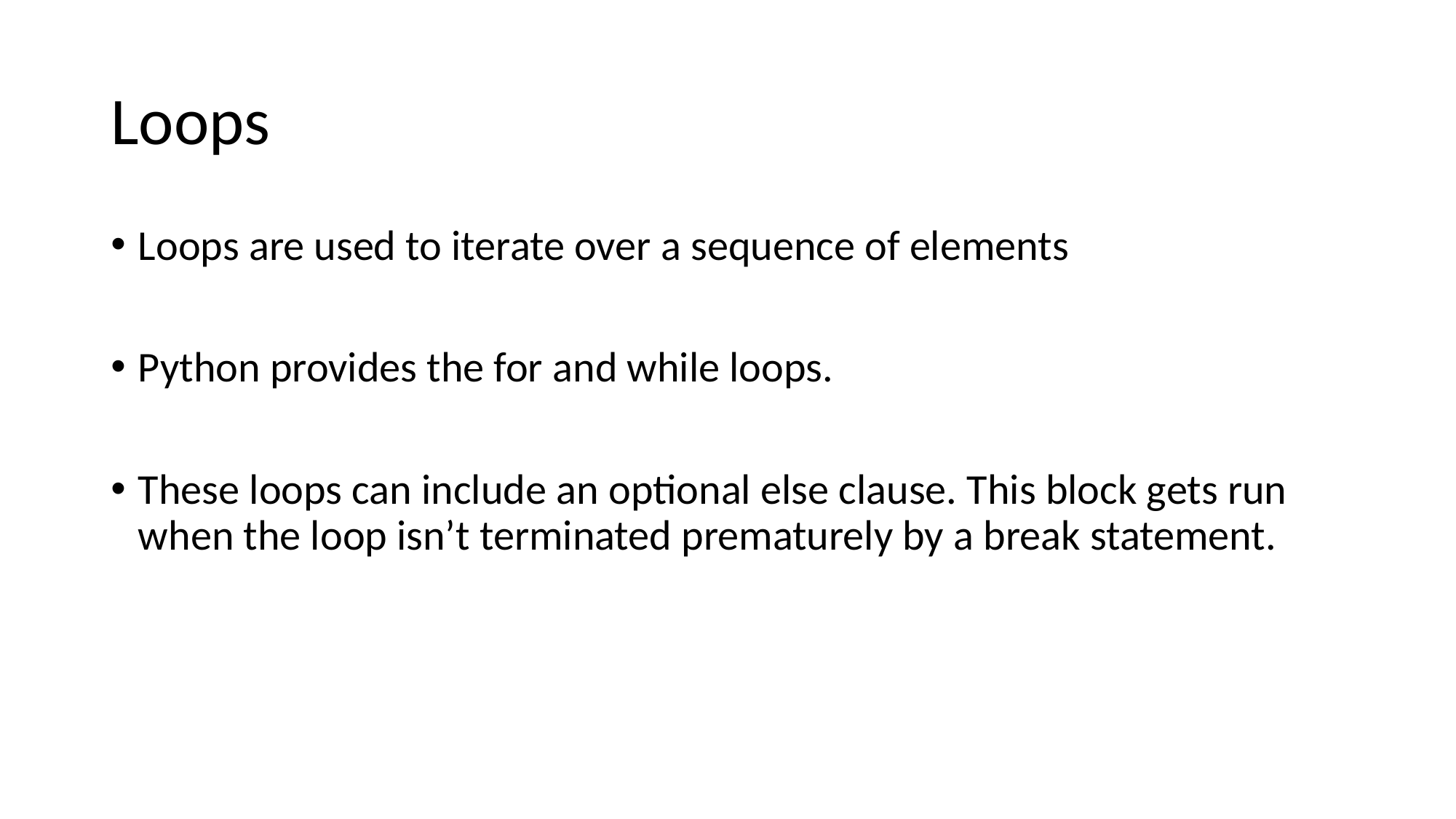

# Loops
Loops are used to iterate over a sequence of elements

Python provides the for and while loops.

These loops can include an optional else clause. This block gets run when the loop isn’t terminated prematurely by a break statement.